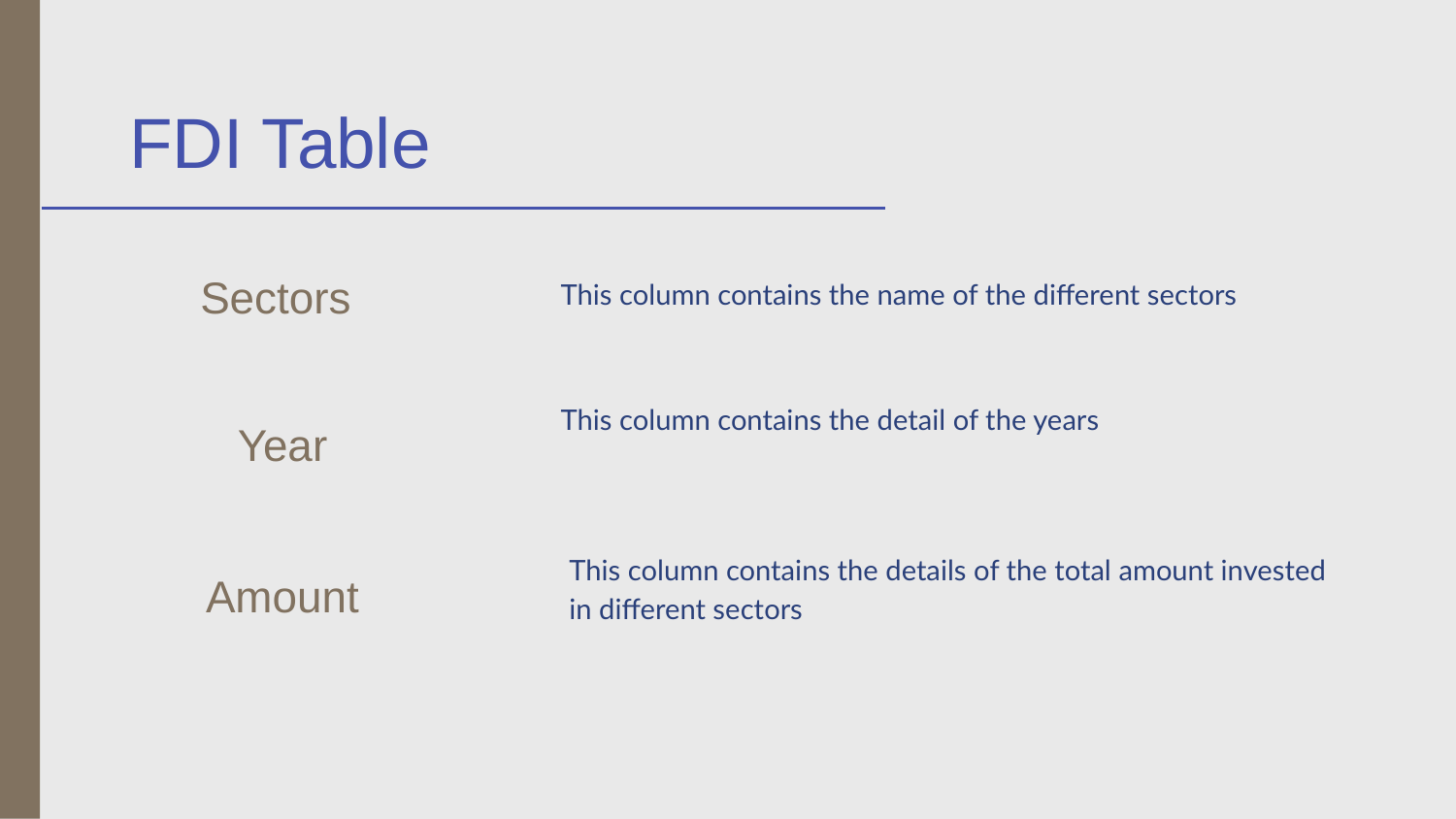

# FDI Table

This column contains the name of the different sectors
Sectors
This column contains the detail of the years
Year
This column contains the details of the total amount invested in different sectors
Amount